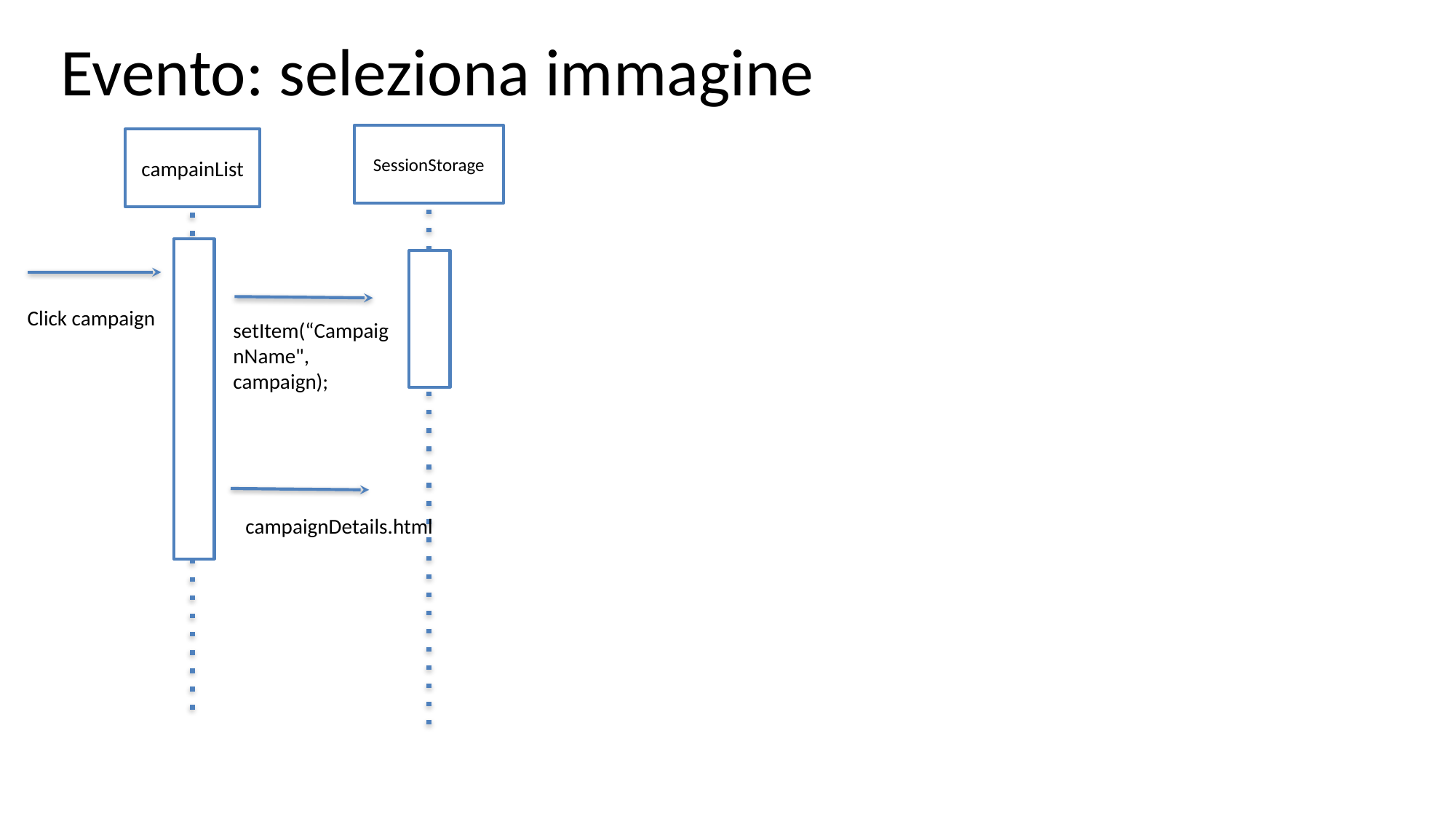

# Evento: seleziona immagine
SessionStorage
campainList

Click campaign
setItem(“CampaignName", campaign);
campaignDetails.html